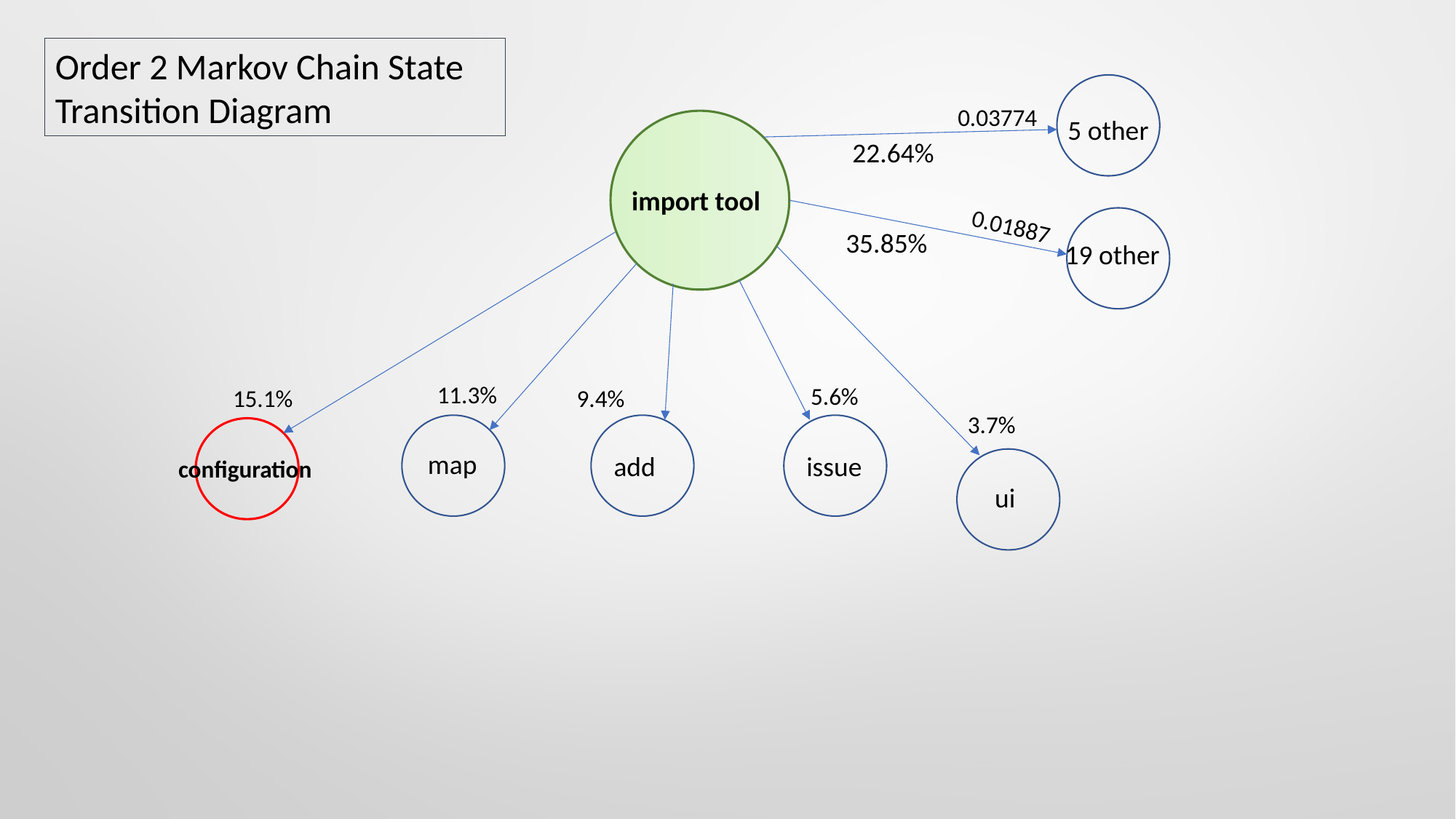

Order 2 Markov Chain State Transition Diagram

0.03774
5 other

22.64%
import tool
0.01887

35.85%
19 other
11.3%
5.6%
15.1%
9.4%
3.7%

map

add

issue

configuration

ui